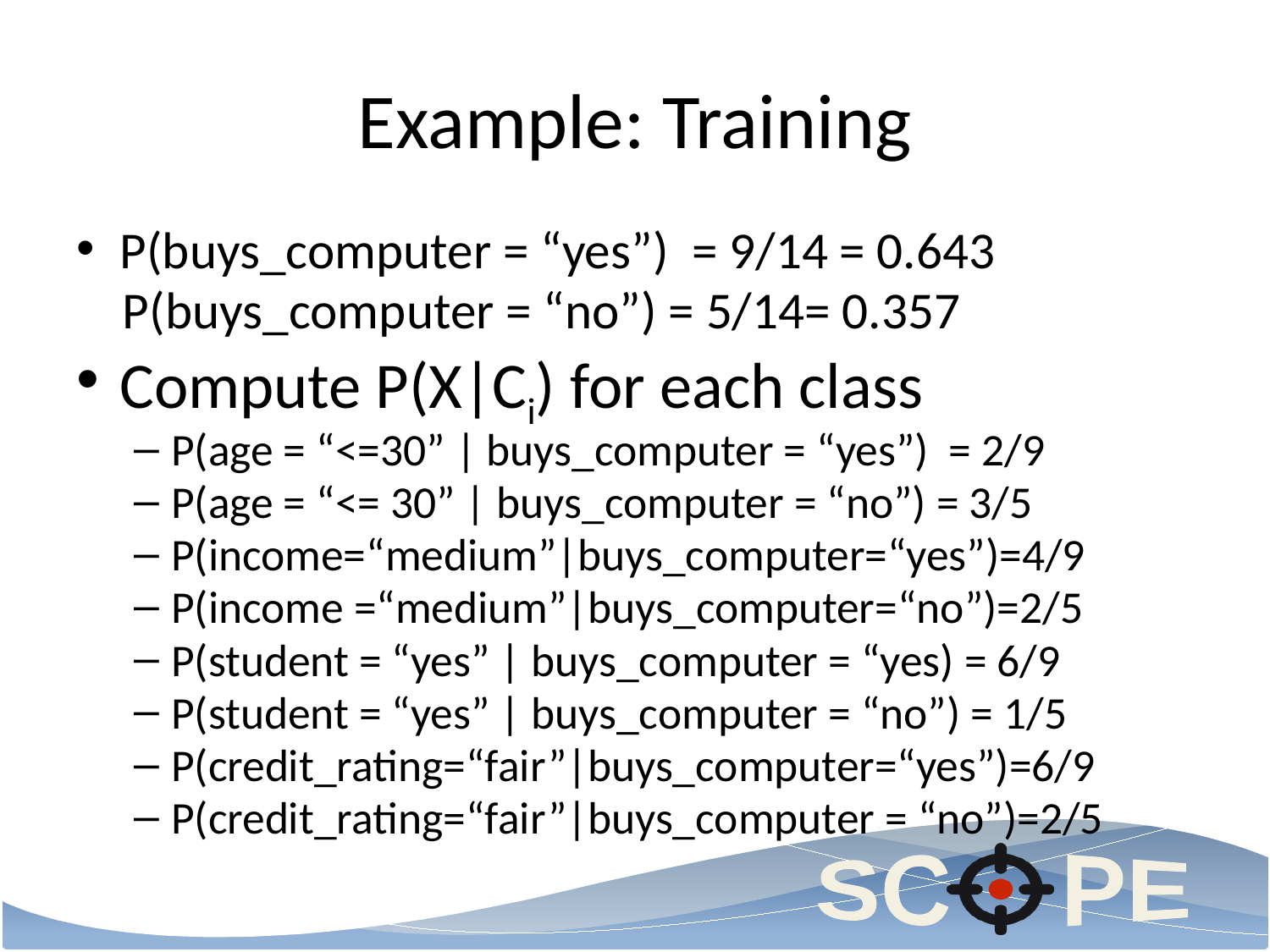

# Example: Training
P(buys_computer = “yes”)  = 9/14 = 0.643
    P(buys_computer = “no”) = 5/14= 0.357
Compute P(X|Ci) for each class
P(age = “<=30” | buys_computer = “yes”)  = 2/9
P(age = “<= 30” | buys_computer = “no”) = 3/5
P(income=“medium”|buys_computer=“yes”)=4/9
P(income =“medium”|buys_computer=“no”)=2/5
P(student = “yes” | buys_computer = “yes) = 6/9
P(student = “yes” | buys_computer = “no”) = 1/5
P(credit_rating=“fair”|buys_computer=“yes”)=6/9
P(credit_rating=“fair”|buys_computer = “no”)=2/5